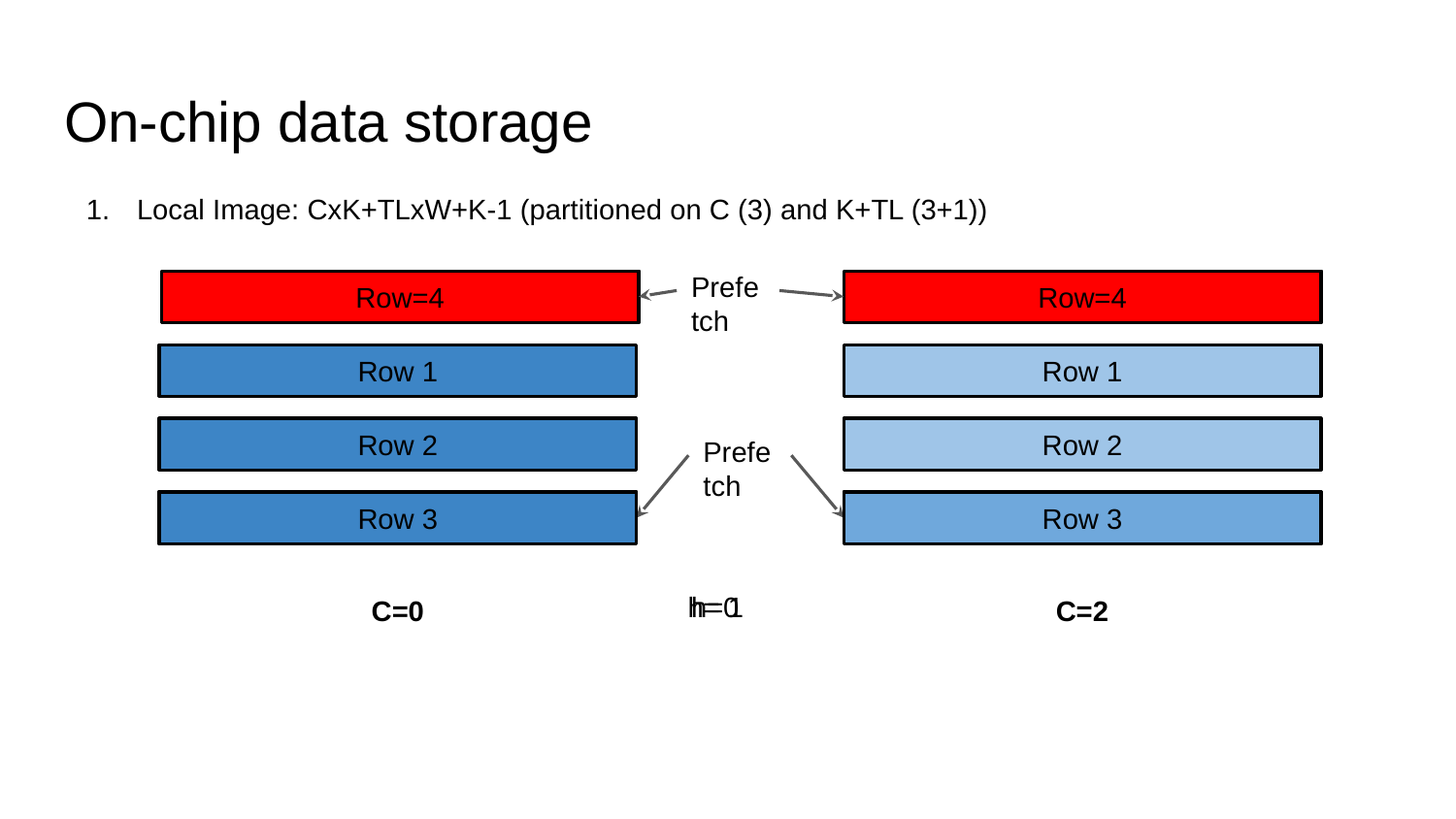

# On-chip data storage
Local Image: CxK+TLxW+K-1 (partitioned on C (3) and K+TL (3+1))

Prefetch

Row=0
Row=0
Row=4
Row=4
Row 1
Row 1
Row 2
Row 2
Prefetch

Row 3
Row 3
Row 3
Row 3
h= 1

h=0

C=0
C=2